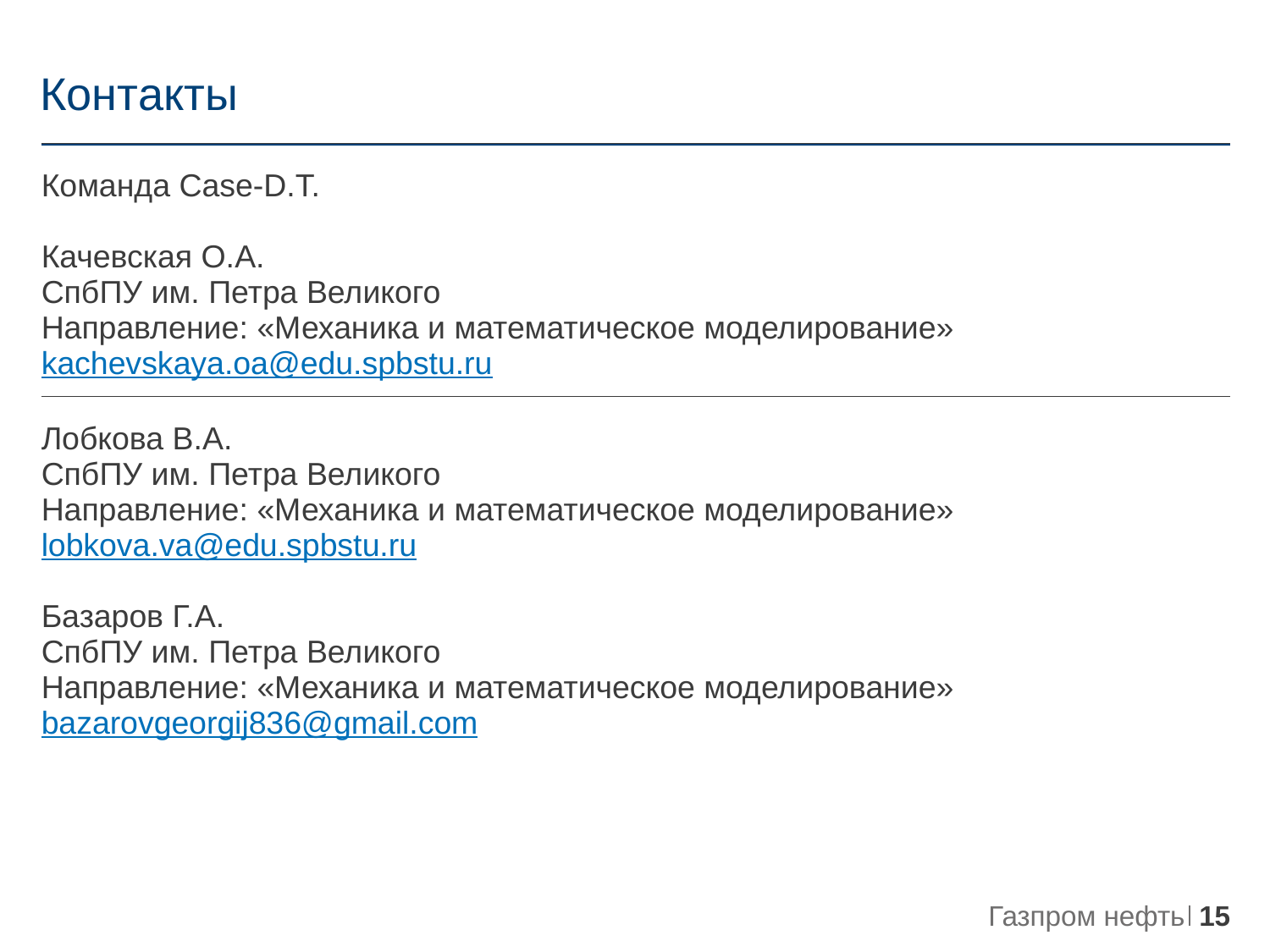

# Контакты
|  |
| --- |
| Команда Case-D.T. Качевская О.А. СпбПУ им. Петра Великого Направление: «Механика и математическое моделирование» kachevskaya.oa@edu.spbstu.ru |
| Лобкова В.А. СпбПУ им. Петра Великого Направление: «Механика и математическое моделирование» lobkova.va@edu.spbstu.ru Базаров Г.А. СпбПУ им. Петра Великого Направление: «Механика и математическое моделирование» bazarovgeorgij836@gmail.com |